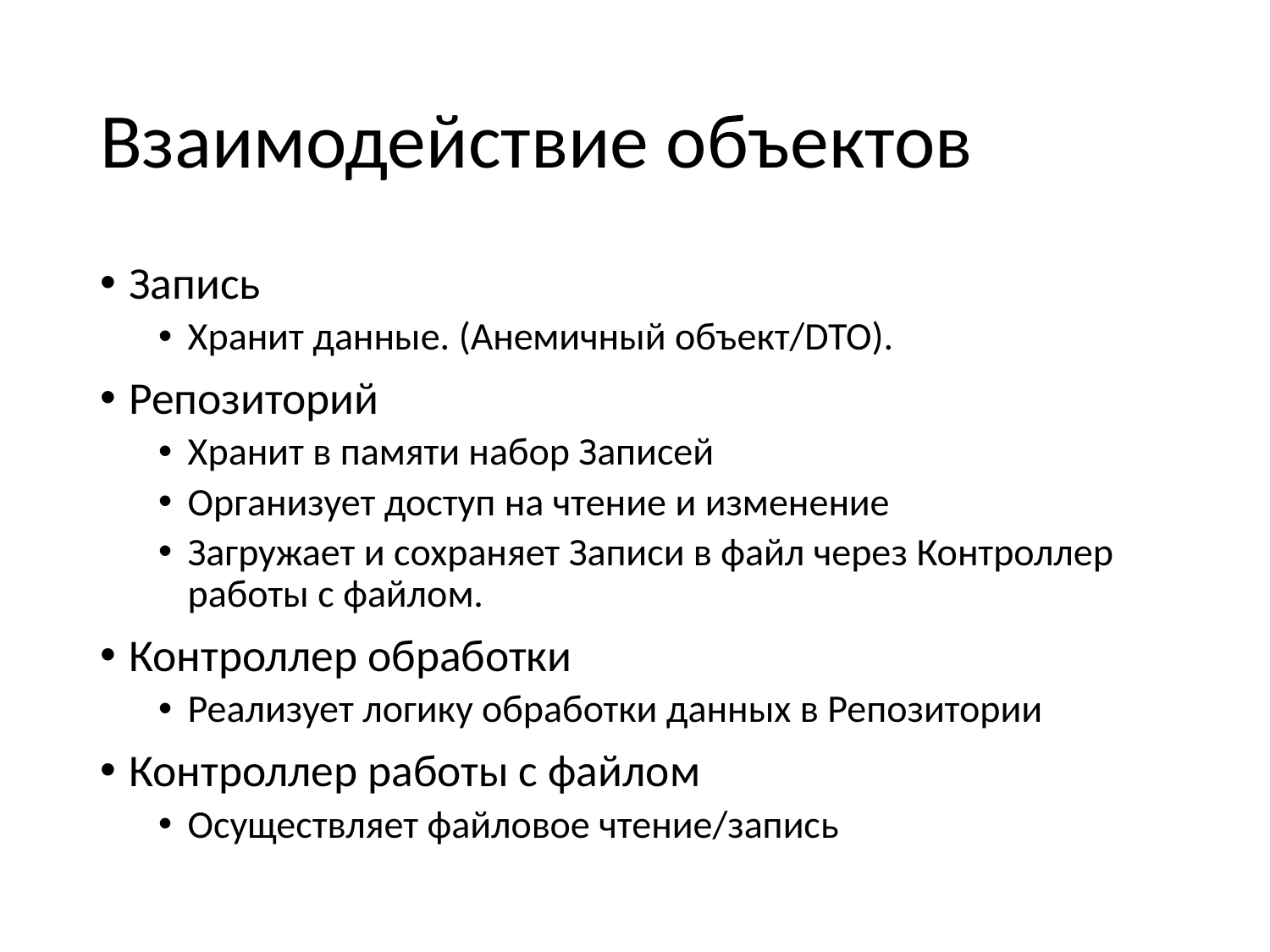

# Взаимодействие объектов
Запись
Хранит данные. (Анемичный объект/DTO).
Репозиторий
Хранит в памяти набор Записей
Организует доступ на чтение и изменение
Загружает и сохраняет Записи в файл через Контроллер работы с файлом.
Контроллер обработки
Реализует логику обработки данных в Репозитории
Контроллер работы с файлом
Осуществляет файловое чтение/запись